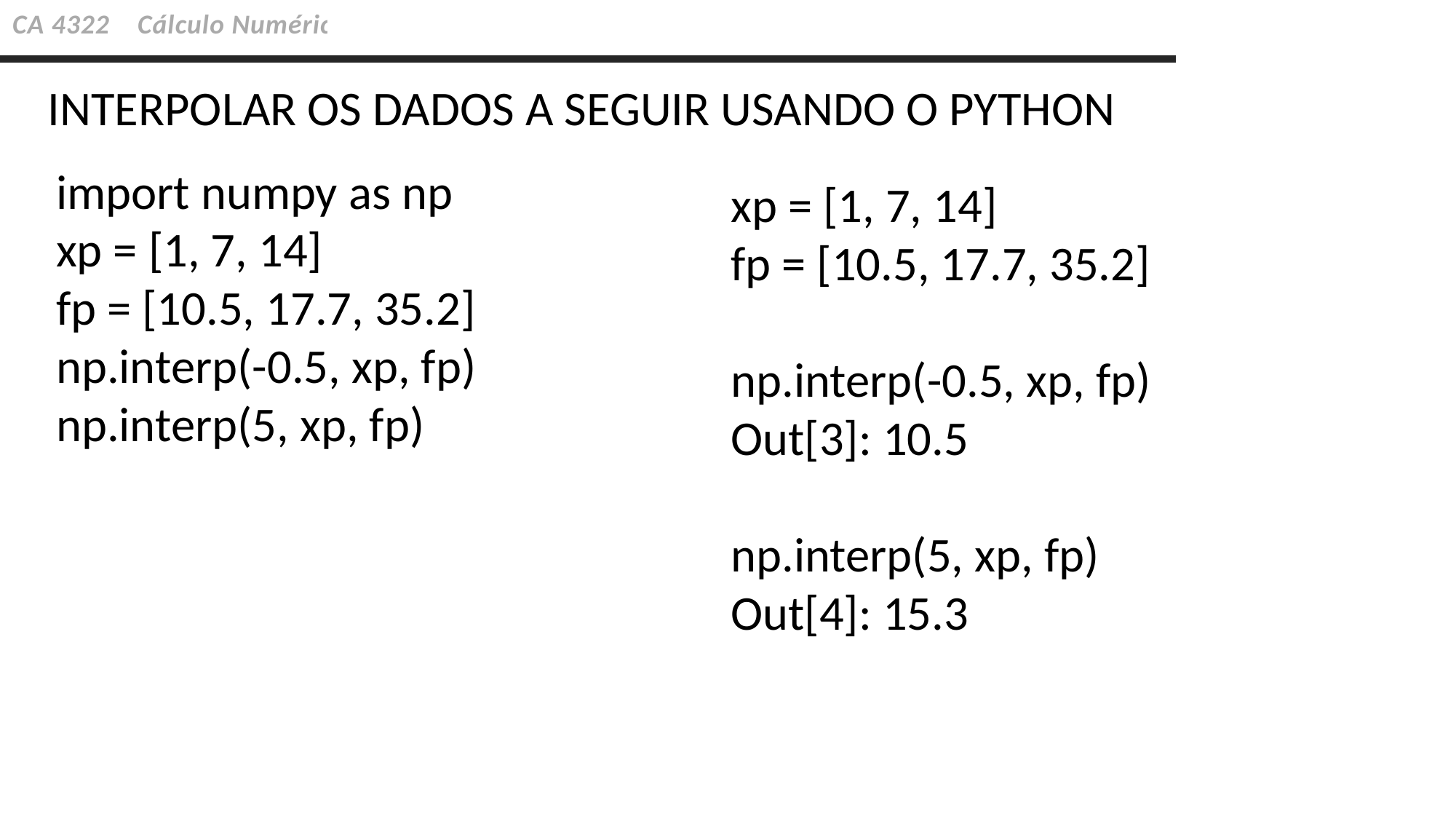

CA 4322    Cálculo Numérico
 INTERPOLAR OS DADOS A SEGUIR USANDO O PYTHON
import numpy as np
xp = [1, 7, 14]
fp = [10.5, 17.7, 35.2]
np.interp(-0.5, xp, fp)
np.interp(5, xp, fp)
xp = [1, 7, 14]
fp = [10.5, 17.7, 35.2]

np.interp(-0.5, xp, fp)
Out[3]: 10.5

np.interp(5, xp, fp)
Out[4]: 15.3